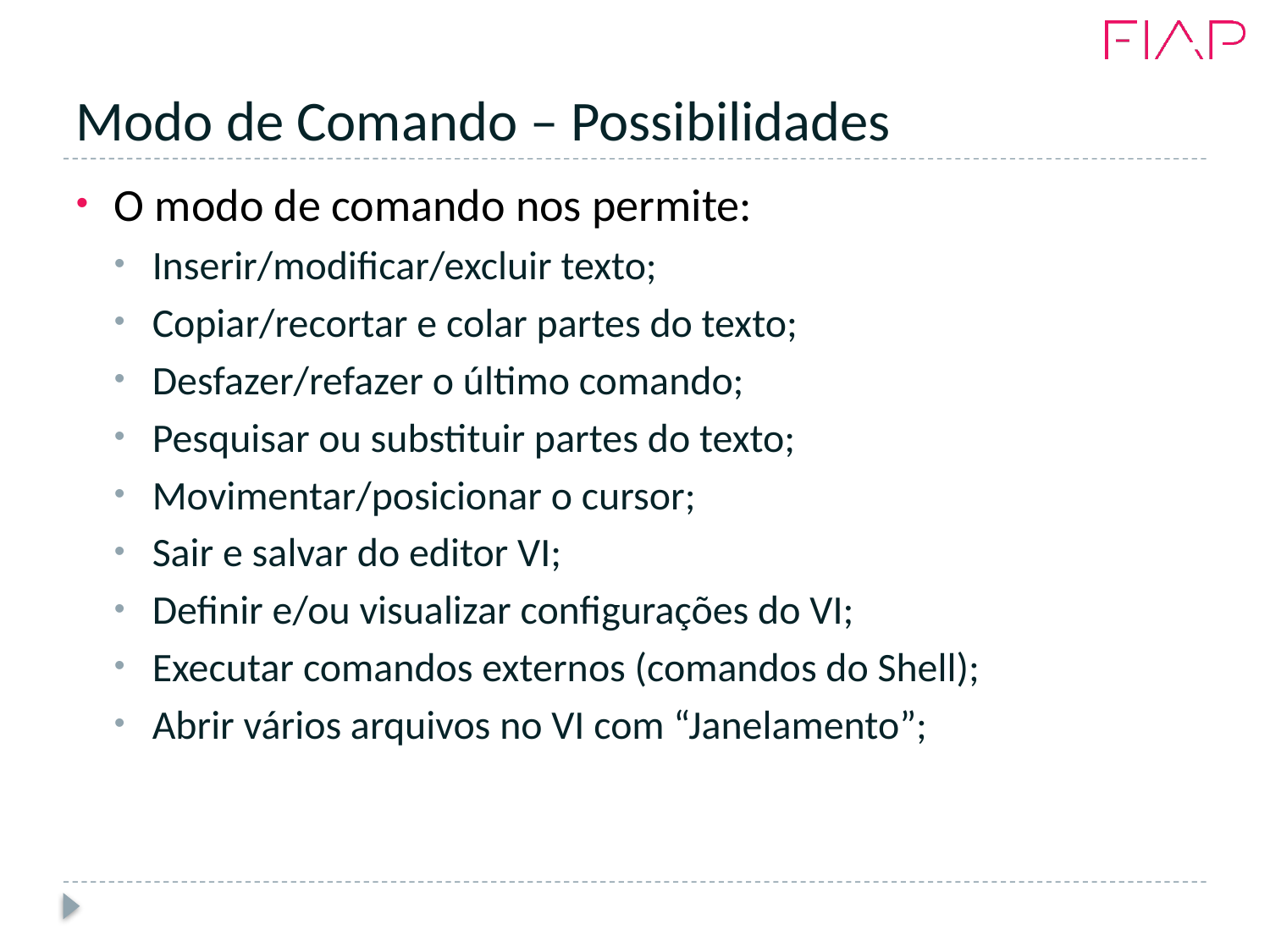

# Modo de Comando – Possibilidades
O modo de comando nos permite:
Inserir/modificar/excluir texto;
Copiar/recortar e colar partes do texto;
Desfazer/refazer o último comando;
Pesquisar ou substituir partes do texto;
Movimentar/posicionar o cursor;
Sair e salvar do editor VI;
Definir e/ou visualizar configurações do VI;
Executar comandos externos (comandos do Shell);
Abrir vários arquivos no VI com “Janelamento”;